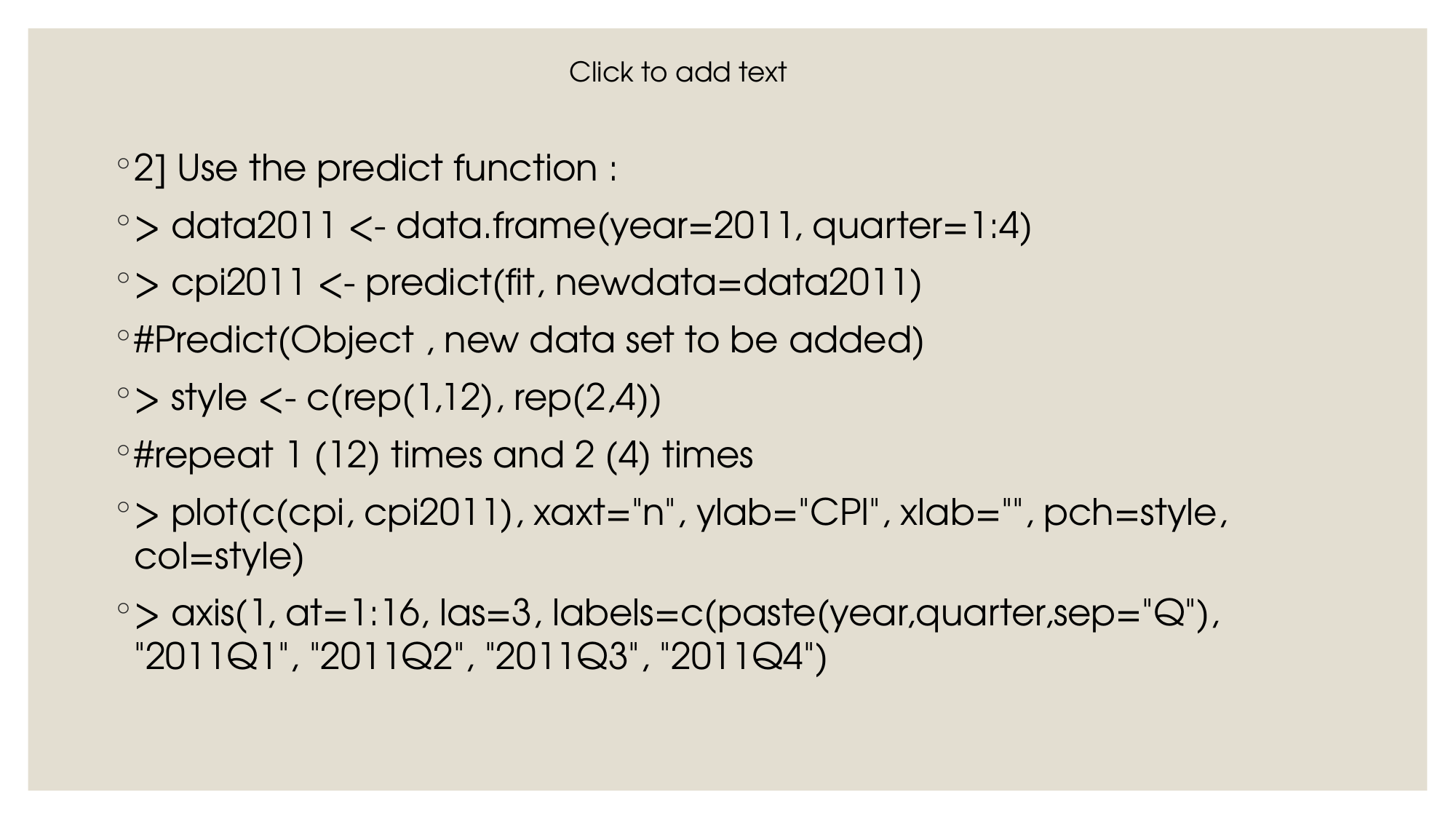

Click to add text
2] Use the predict function :
> data2011 <- data.frame(year=2011, quarter=1:4)
> cpi2011 <- predict(fit, newdata=data2011)
#Predict(Object , new data set to be added)
> style <- c(rep(1,12), rep(2,4))
#repeat 1 (12) times and 2 (4) times
> plot(c(cpi, cpi2011), xaxt="n", ylab="CPI", xlab="", pch=style, col=style)
> axis(1, at=1:16, las=3, labels=c(paste(year,quarter,sep="Q"), "2011Q1", "2011Q2", "2011Q3", "2011Q4")